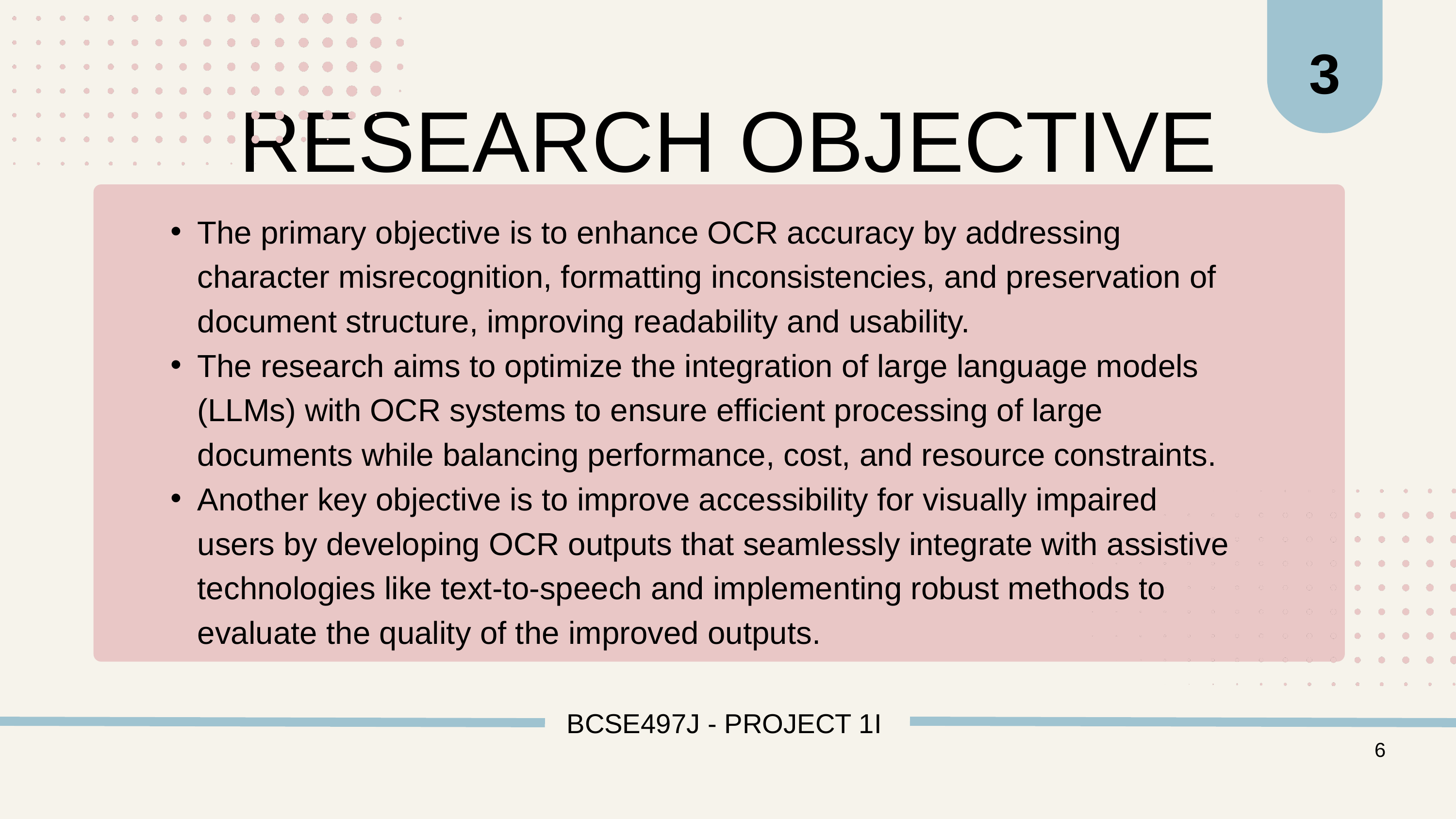

3

RESEARCH OBJECTIVE

The primary objective is to enhance OCR accuracy by addressing character misrecognition, formatting inconsistencies, and preservation of document structure, improving readability and usability.
The research aims to optimize the integration of large language models (LLMs) with OCR systems to ensure efficient processing of large documents while balancing performance, cost, and resource constraints.
Another key objective is to improve accessibility for visually impaired users by developing OCR outputs that seamlessly integrate with assistive technologies like text-to-speech and implementing robust methods to evaluate the quality of the improved outputs.

BCSE497J - PROJECT 1I

6